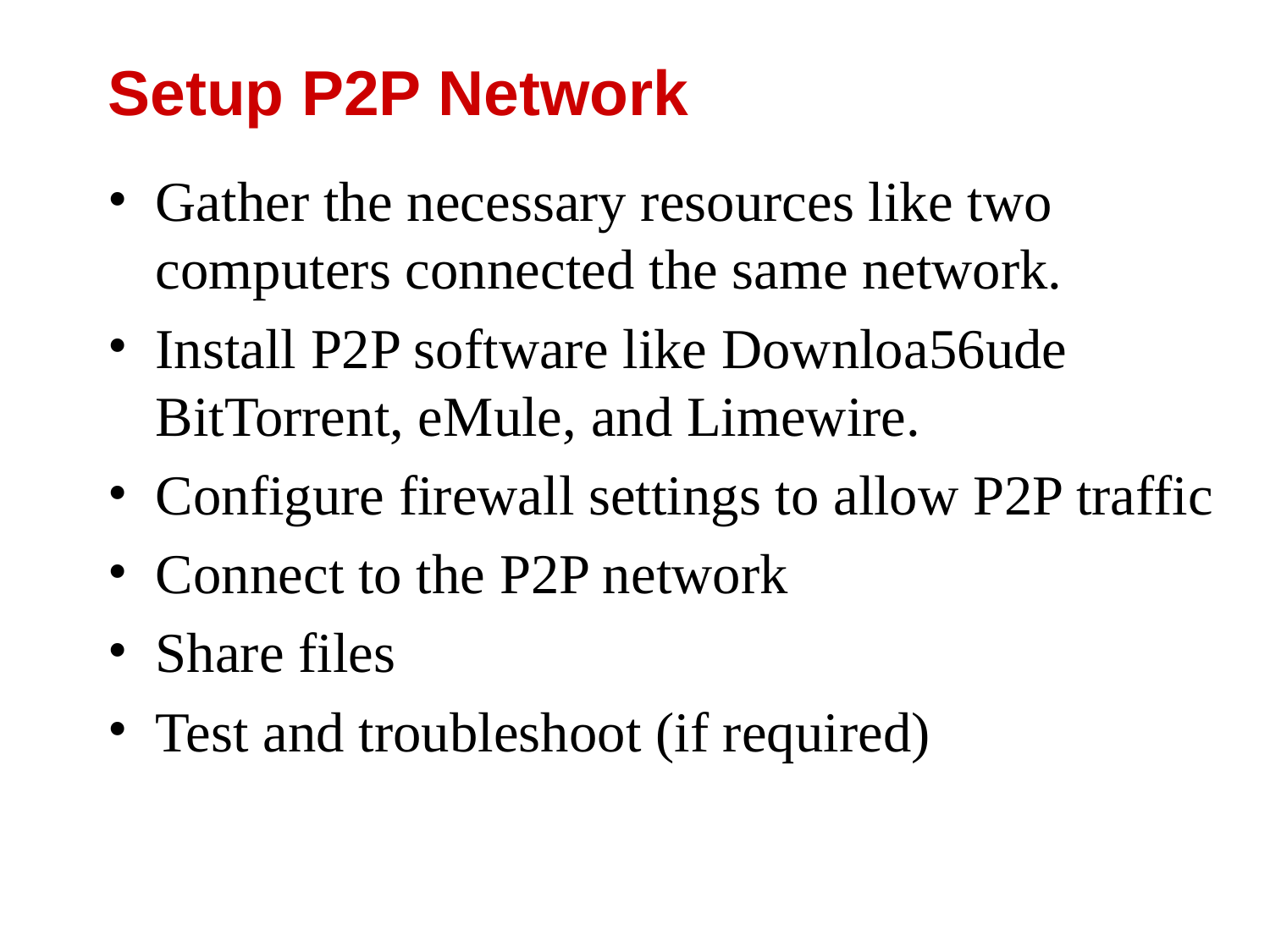

Setup P2P Network
Gather the necessary resources like two computers connected the same network.
Install P2P software like Downloa56ude BitTorrent, eMule, and Limewire.
Configure firewall settings to allow P2P traffic
Connect to the P2P network
Share files
Test and troubleshoot (if required)